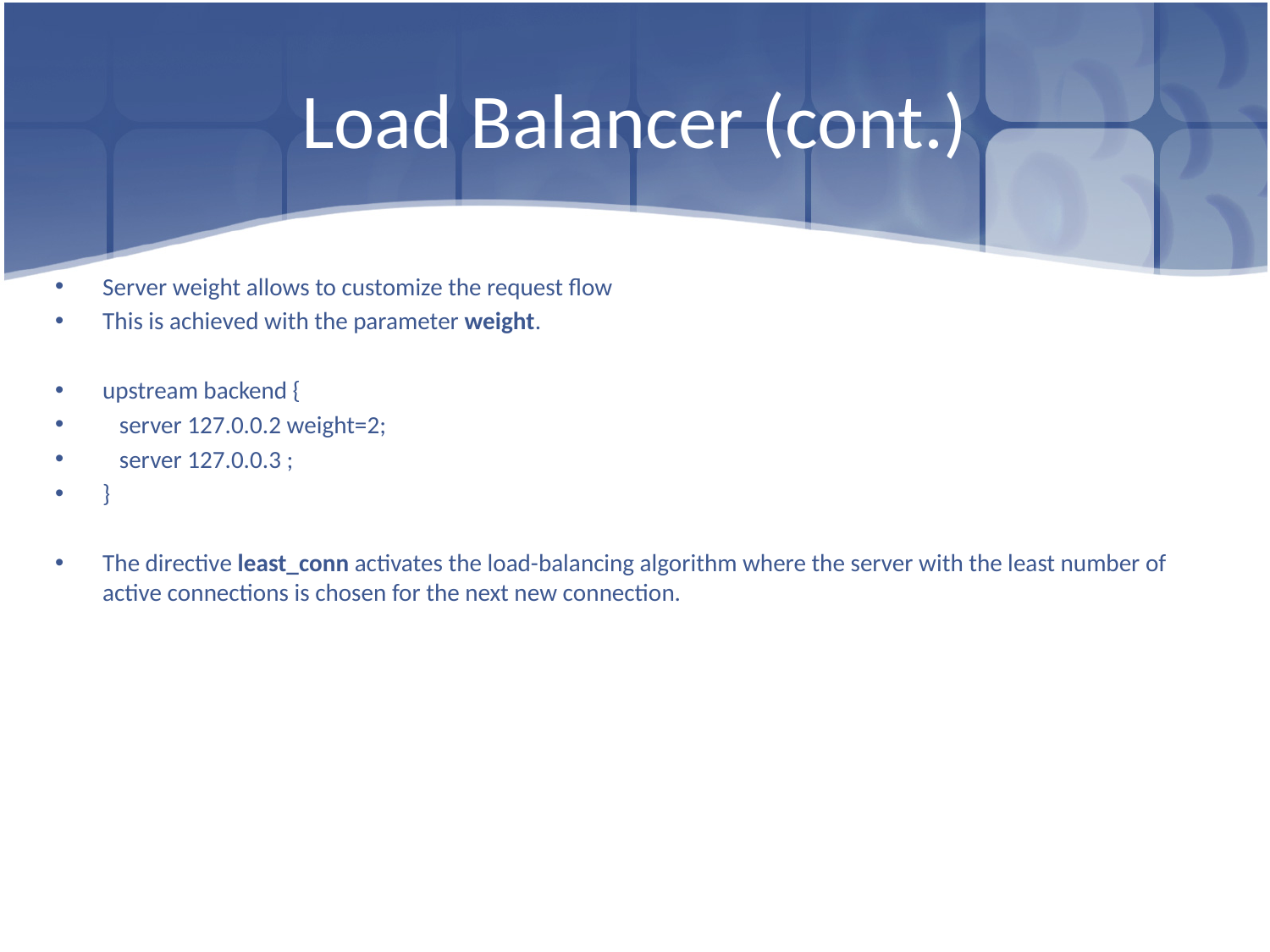

# Load Balancer (cont.)
Server weight allows to customize the request flow
This is achieved with the parameter weight.

upstream backend {
   server 127.0.0.2 weight=2;
   server 127.0.0.3 ;
}

The directive least_conn activates the load-balancing algorithm where the server with the least number of active connections is chosen for the next new connection.